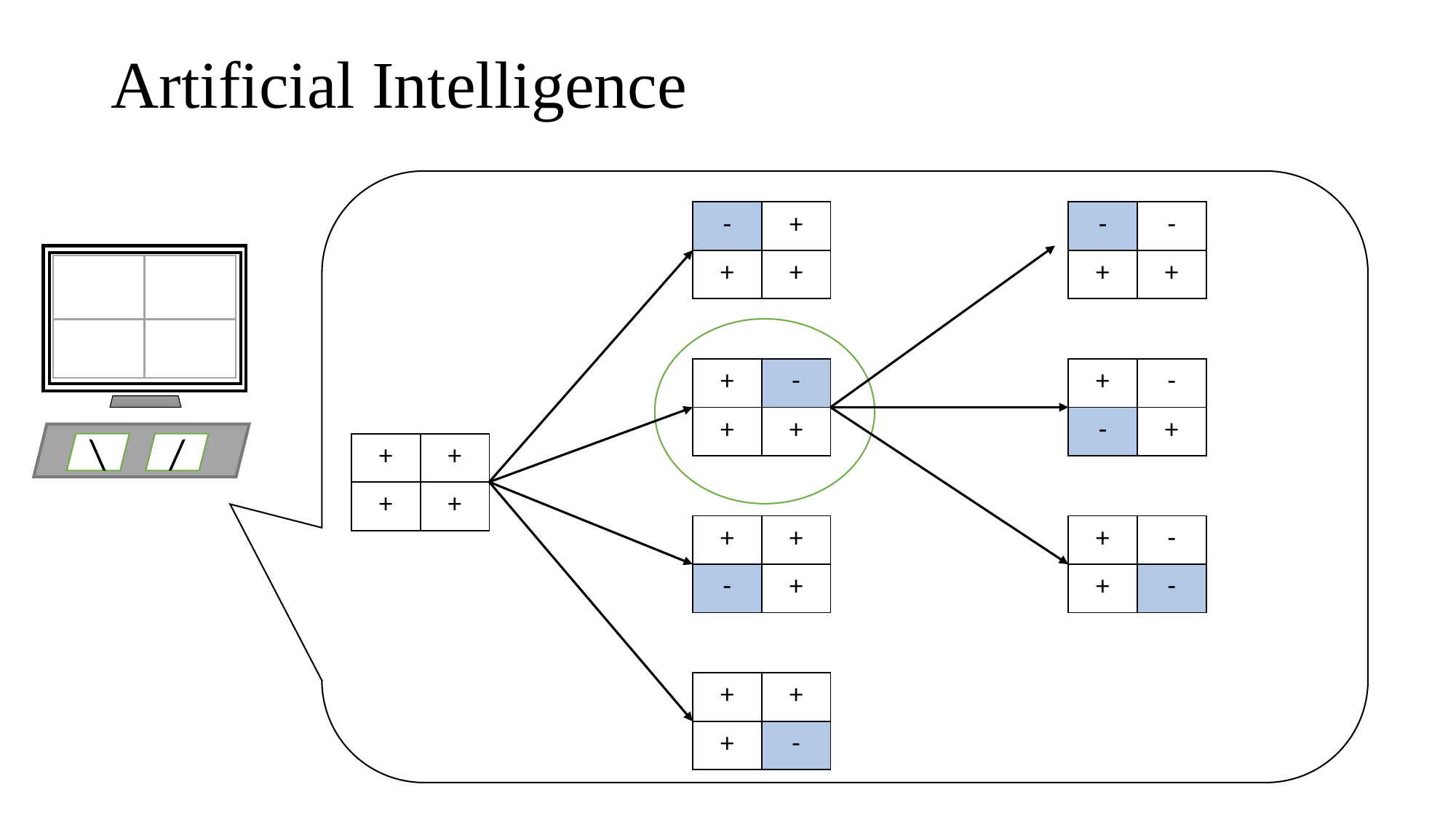

# Artificial Intelligence

| - | + |
| --- | --- |
| + | + |
| - | - |
| --- | --- |
| + | + |

\
/

| + | - |
| --- | --- |
| + | + |
| + | - |
| --- | --- |
| - | + |
| + | + |
| --- | --- |
| + | + |
| + | + |
| --- | --- |
| - | + |
| + | - |
| --- | --- |
| + | - |
| + | + |
| --- | --- |
| + | - |